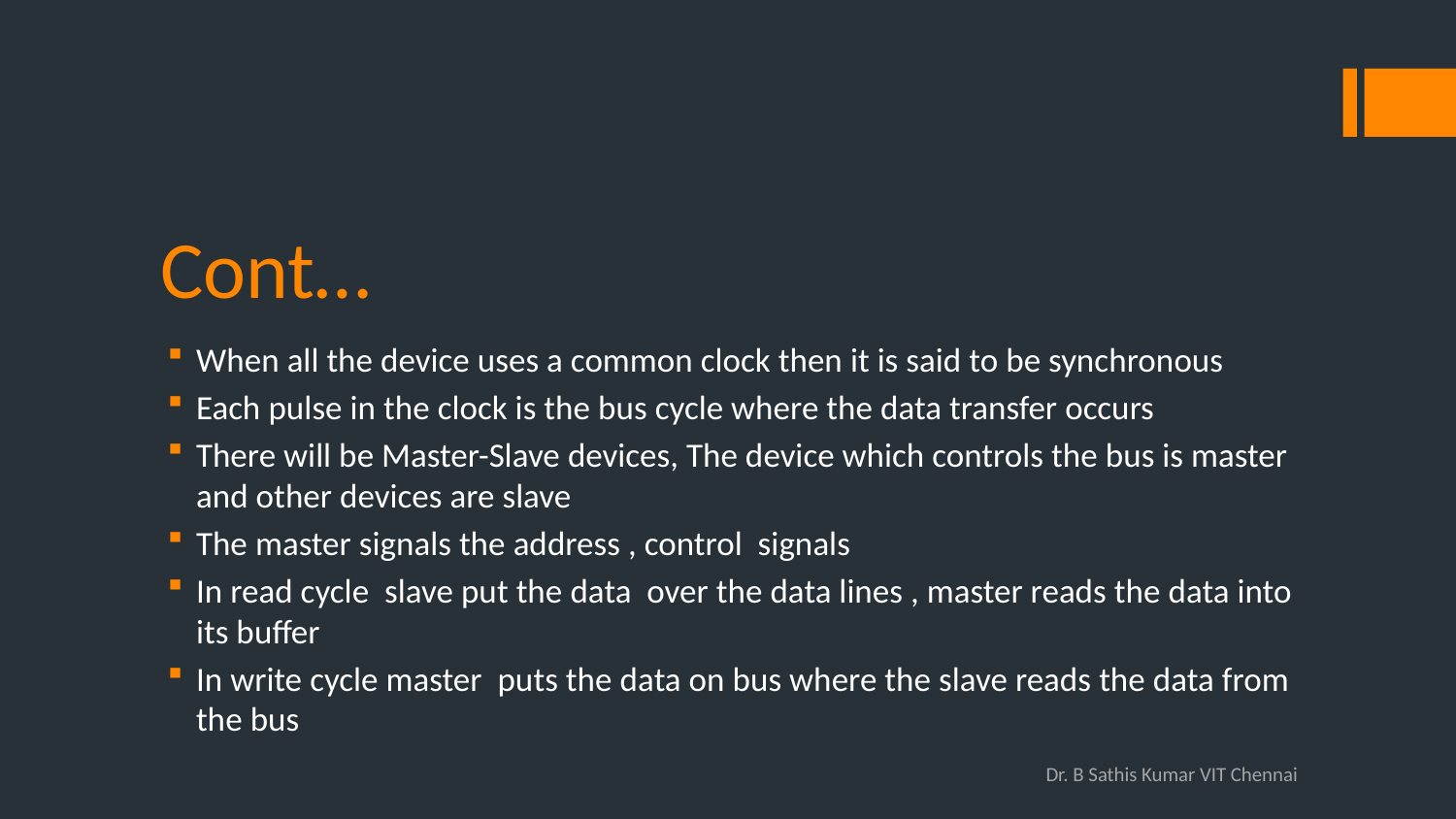

# Cont…
When all the device uses a common clock then it is said to be synchronous
Each pulse in the clock is the bus cycle where the data transfer occurs
There will be Master-Slave devices, The device which controls the bus is master and other devices are slave
The master signals the address , control  signals
In read cycle  slave put the data  over the data lines , master reads the data into its buffer
In write cycle master  puts the data on bus where the slave reads the data from the bus
Dr. B Sathis Kumar VIT Chennai